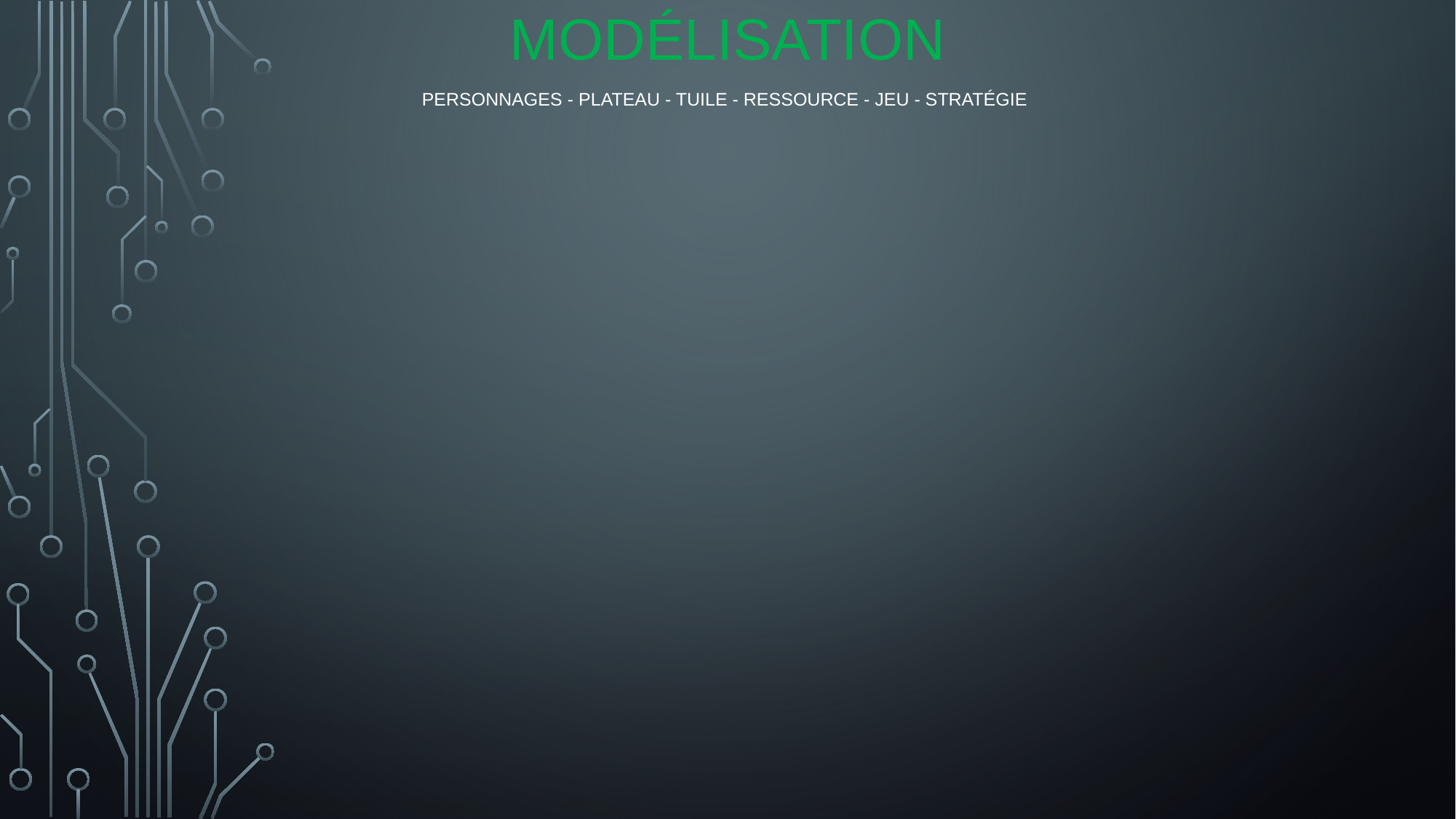

# Modélisation
Personnages - Plateau - tuile - Ressource - jeu - stratégie